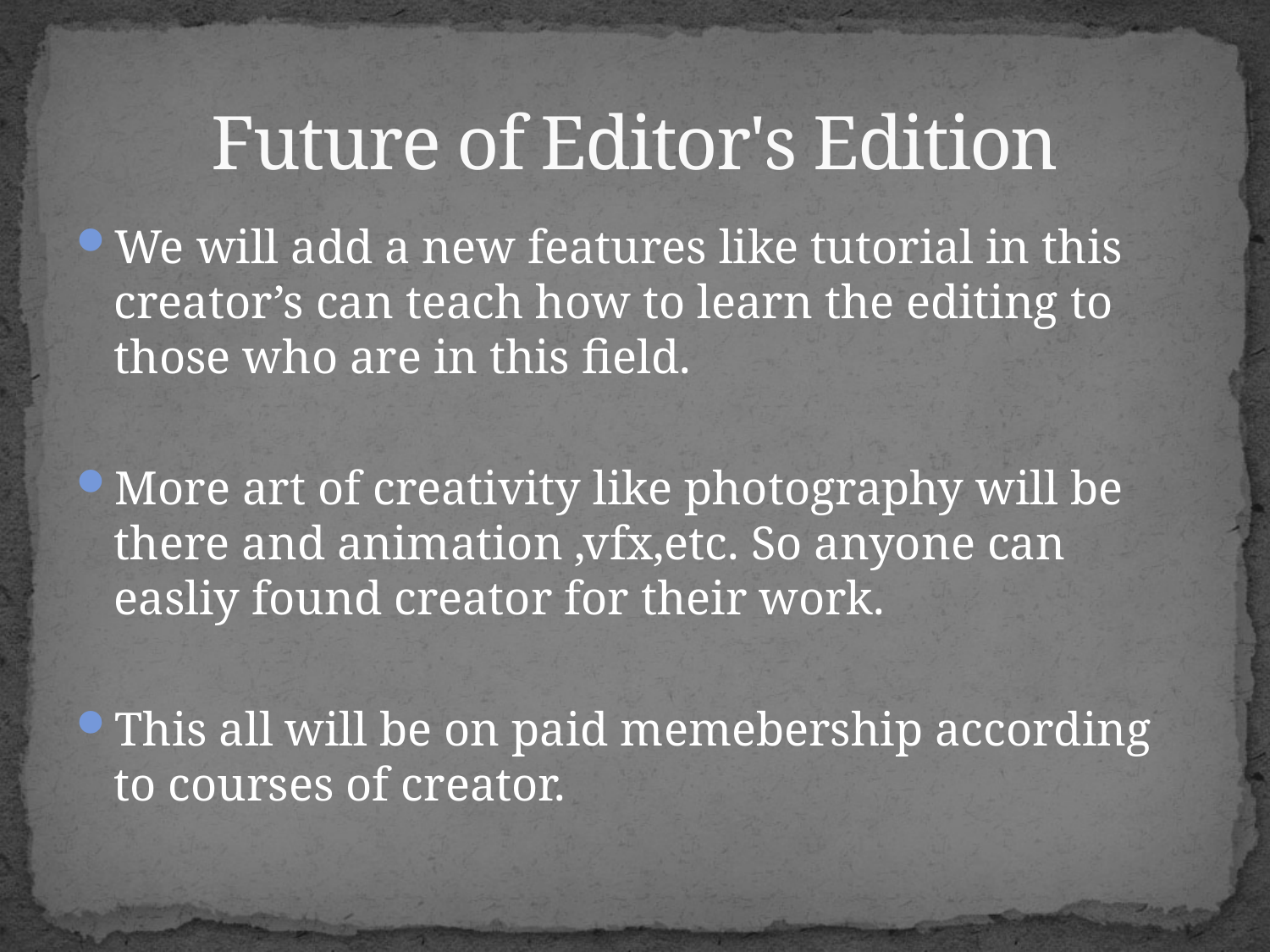

# Future of Editor's Edition
We will add a new features like tutorial in this creator’s can teach how to learn the editing to those who are in this field.

More art of creativity like photography will be there and animation ,vfx,etc. So anyone can easliy found creator for their work.

This all will be on paid memebership according to courses of creator.